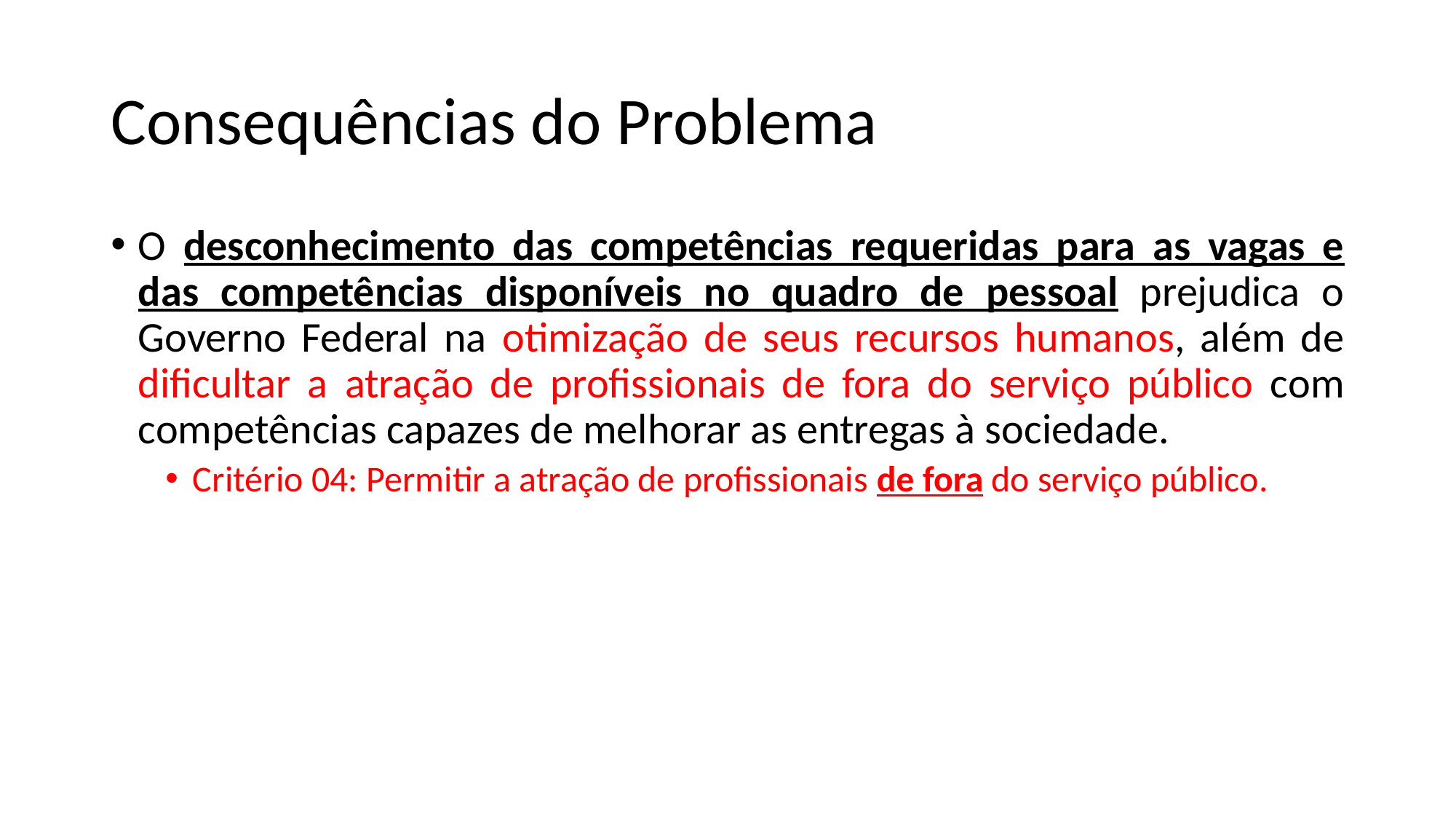

# Consequências do Problema
O desconhecimento das competências requeridas para as vagas e das competências disponíveis no quadro de pessoal prejudica o Governo Federal na otimização de seus recursos humanos, além de dificultar a atração de profissionais de fora do serviço público com competências capazes de melhorar as entregas à sociedade.
Critério 04: Permitir a atração de profissionais de fora do serviço público.